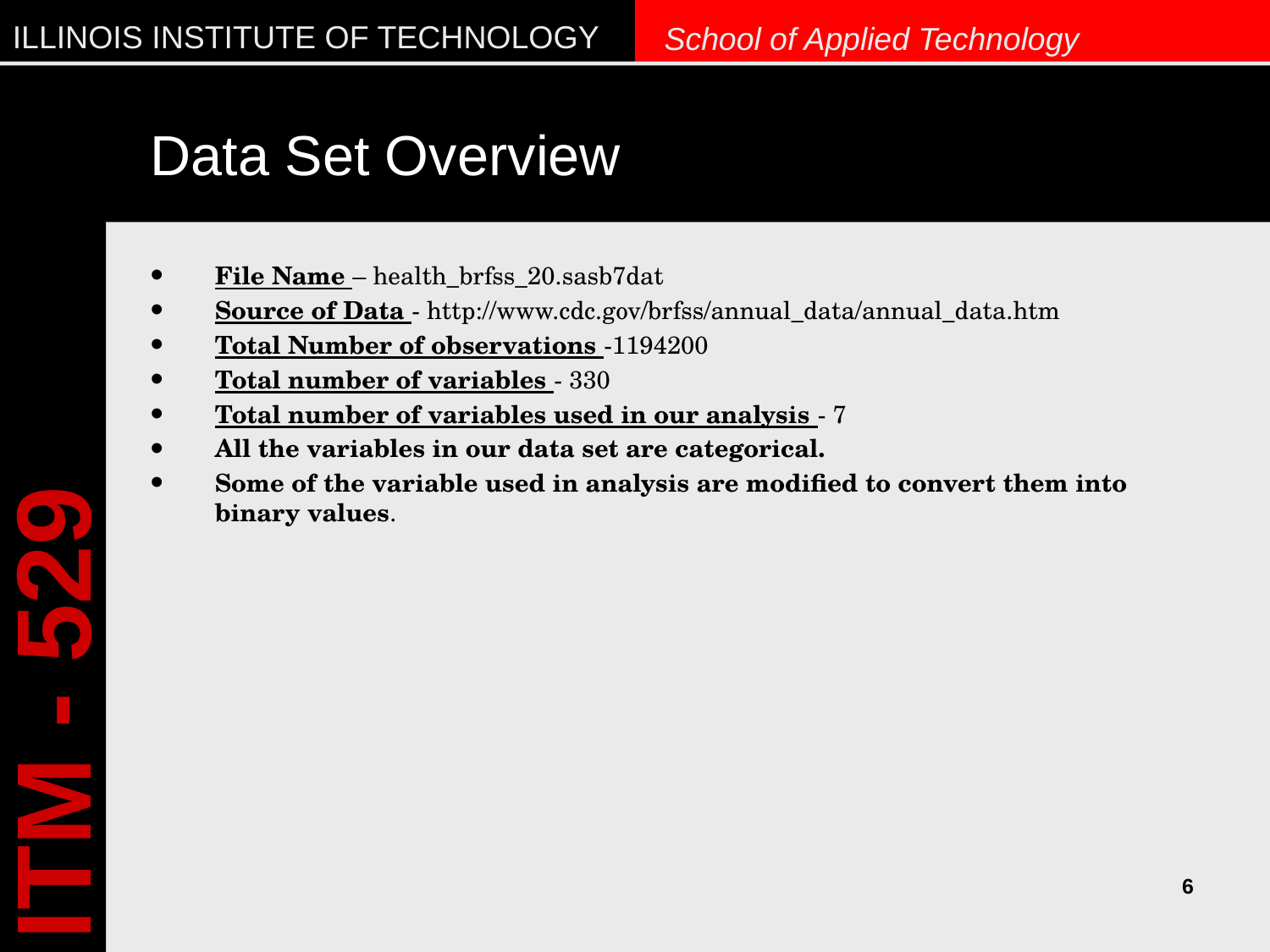

# Data Set Overview
File Name – health_brfss_20.sasb7dat
Source of Data - http://www.cdc.gov/brfss/annual_data/annual_data.htm
Total Number of observations -1194200
Total number of variables - 330
Total number of variables used in our analysis - 7
All the variables in our data set are categorical.
Some of the variable used in analysis are modified to convert them into binary values.

6